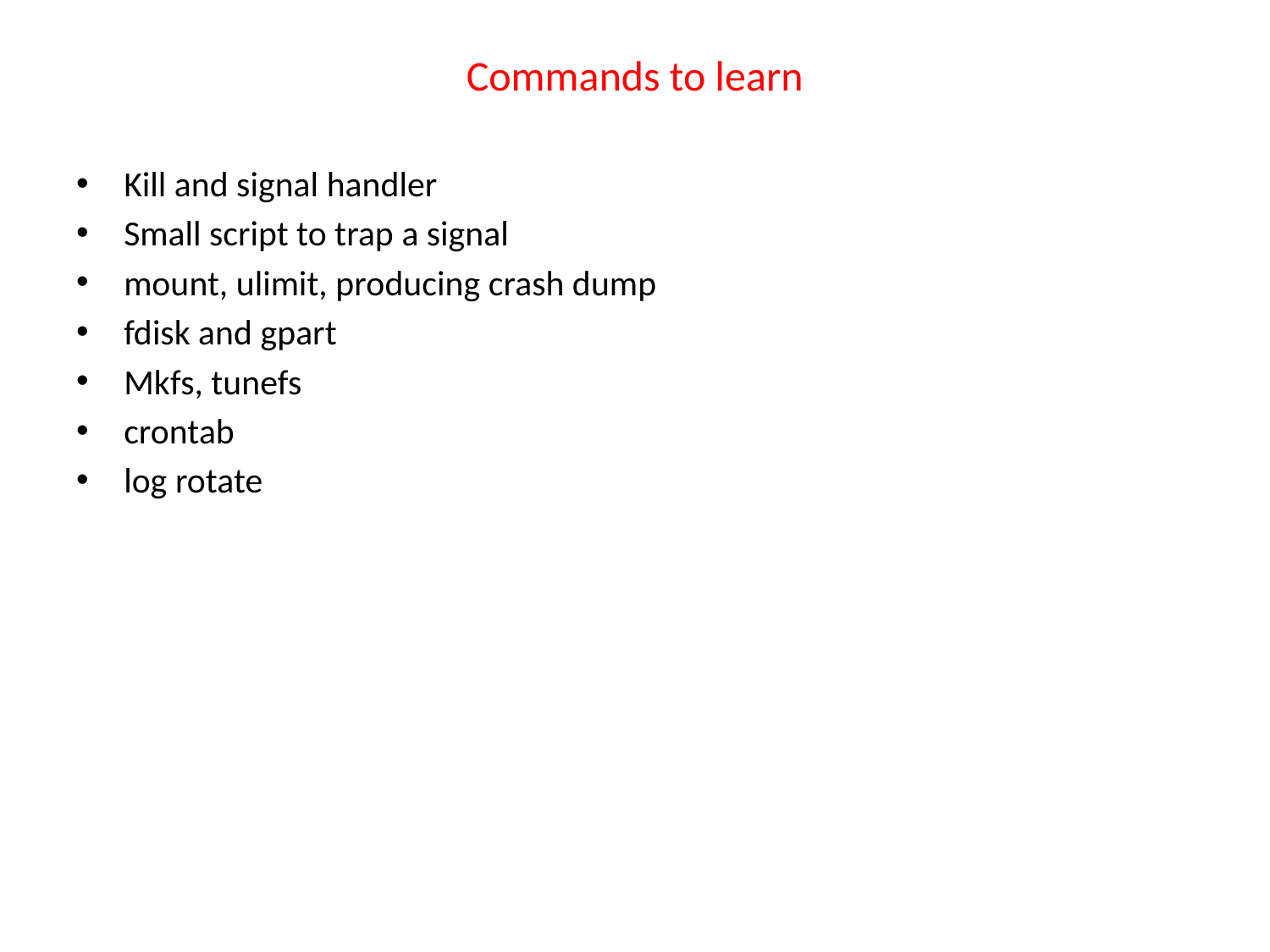

# Commands to learn
Kill and signal handler
Small script to trap a signal
mount, ulimit, producing crash dump
fdisk and gpart
Mkfs, tunefs
crontab
log rotate